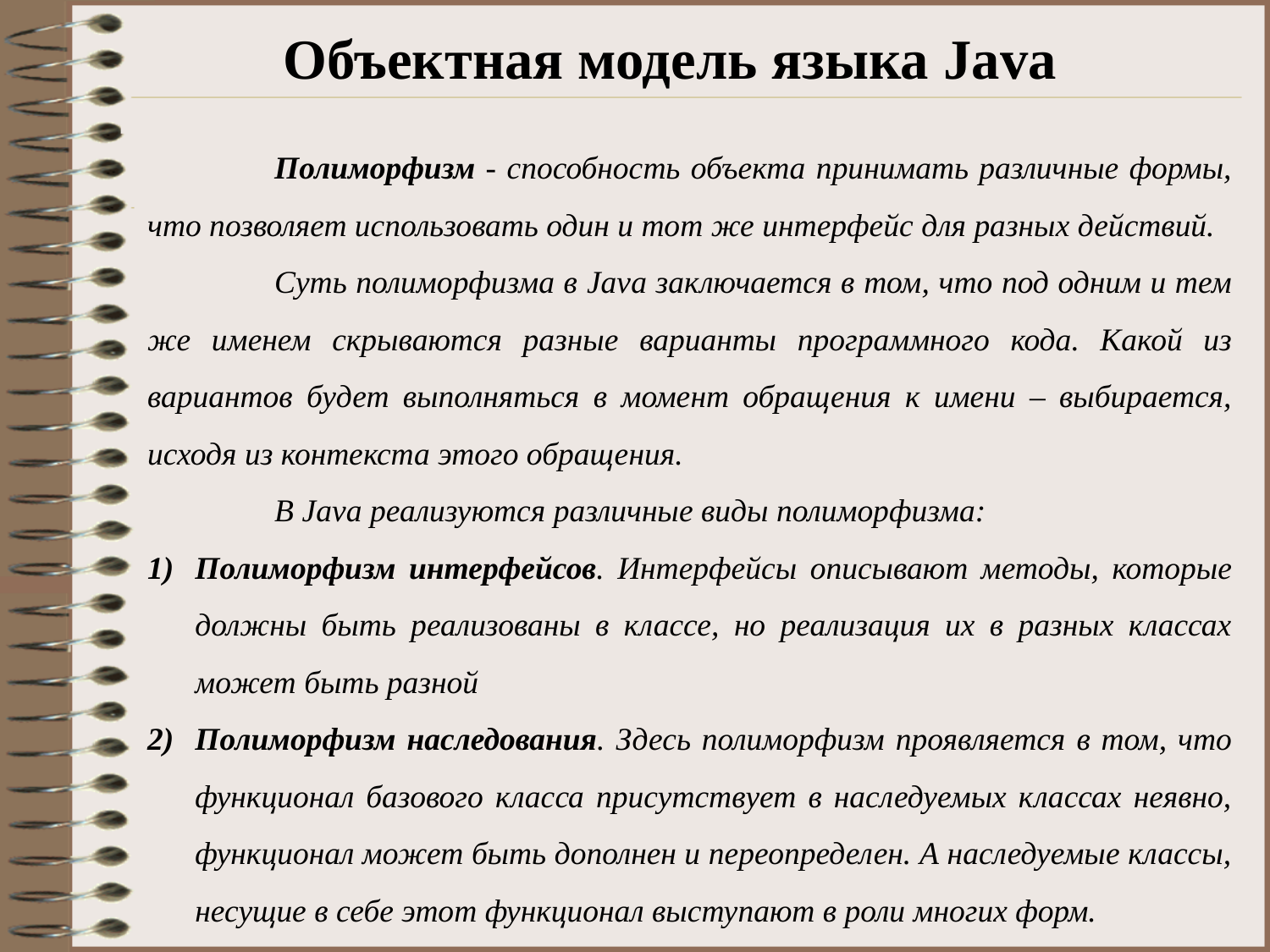

# Объектная модель языка Java
	Полиморфизм - способность объекта принимать различные формы, что позволяет использовать один и тот же интерфейс для разных действий.
	Суть полиморфизма в Java заключается в том, что под одним и тем же именем скрываются разные варианты программного кода. Какой из вариантов будет выполняться в момент обращения к имени – выбирается, исходя из контекста этого обращения.
	В Java реализуются различные виды полиморфизма:
Полиморфизм интерфейсов. Интерфейсы описывают методы, которые должны быть реализованы в классе, но реализация их в разных классах может быть разной
Полиморфизм наследования. Здесь полиморфизм проявляется в том, что функционал базового класса присутствует в наследуемых классах неявно, функционал может быть дополнен и переопределен. А наследуемые классы, несущие в себе этот функционал выступают в роли многих форм.